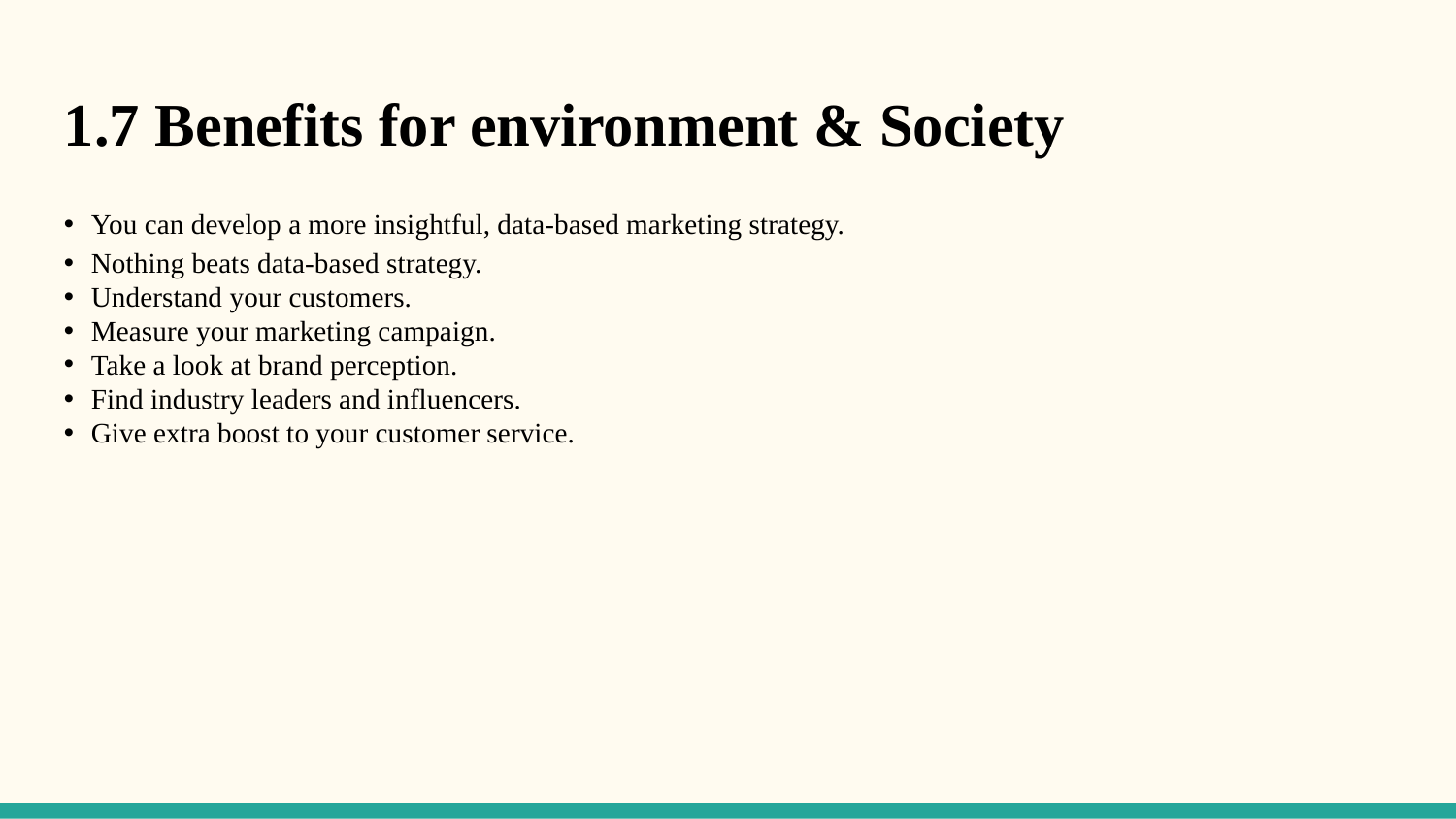

1.7 Benefits for environment & Society
You can develop a more insightful, data-based marketing strategy.
Nothing beats data-based strategy.
Understand your customers.
Measure your marketing campaign.
Take a look at brand perception.
Find industry leaders and influencers.
Give extra boost to your customer service.